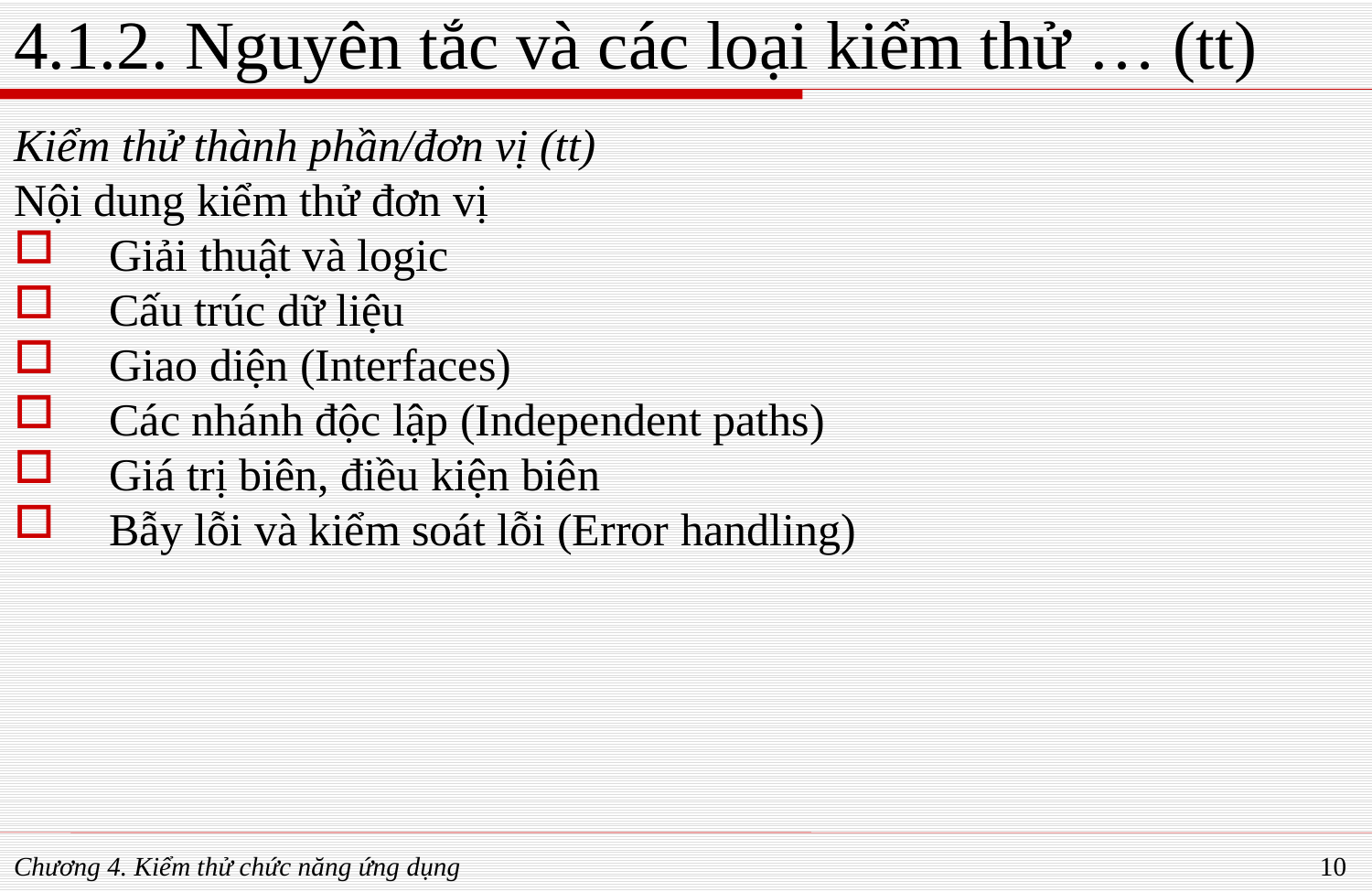

# 4.1.2. Nguyên tắc và các loại kiểm thử … (tt)
Kiểm thử thành phần/đơn vị (tt)
Nội dung kiểm thử đơn vị
Giải thuật và logic
Cấu trúc dữ liệu
Giao diện (Interfaces)
Các nhánh độc lập (Independent paths)
Giá trị biên, điều kiện biên
Bẫy lỗi và kiểm soát lỗi (Error handling)

Chương 4. Kiểm thử chức năng ứng dụng
10